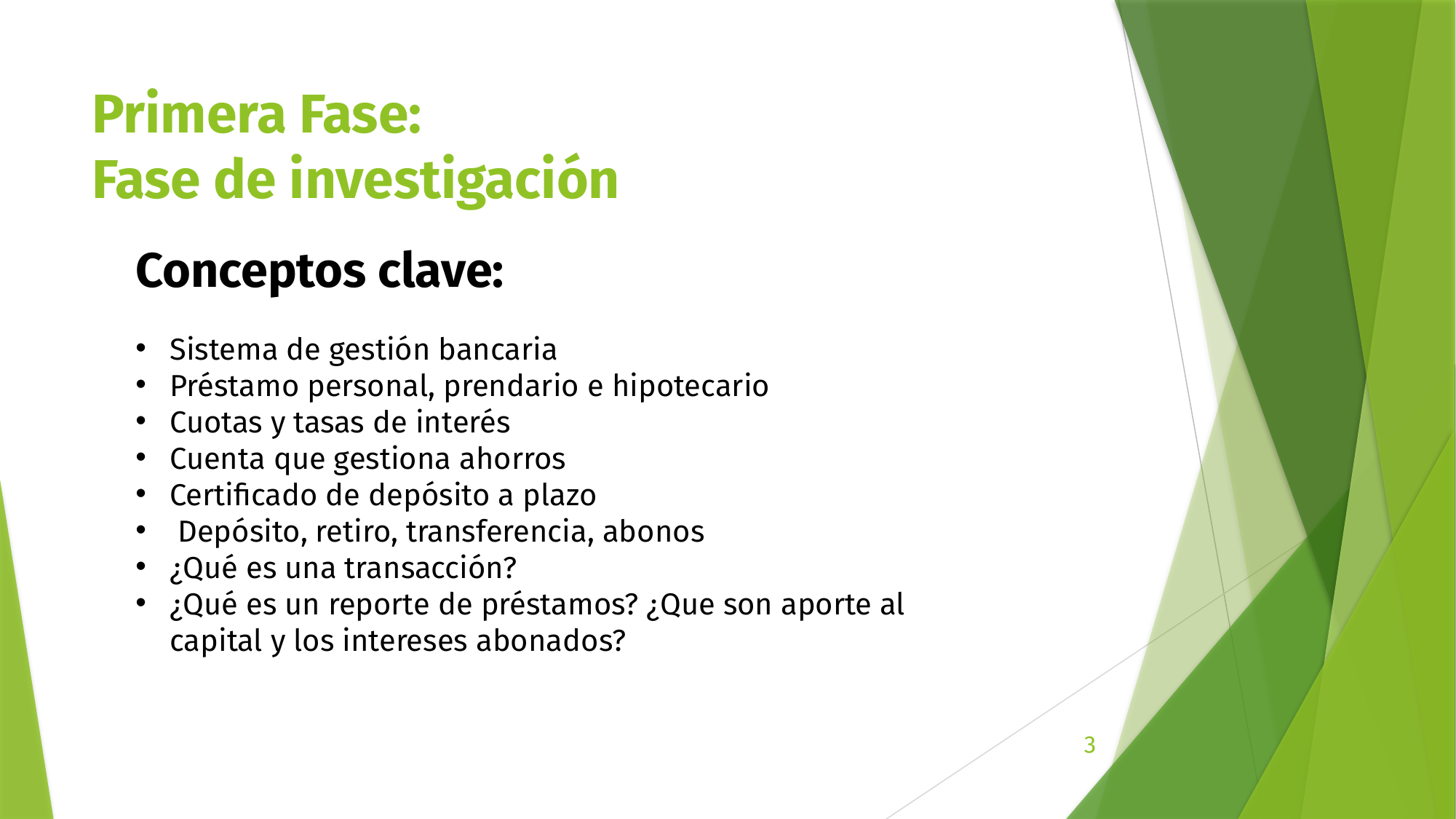

# Primera Fase: Fase de investigación
Conceptos clave:

Sistema de gestión bancaria
Préstamo personal, prendario e hipotecario
Cuotas y tasas de interés
Cuenta que gestiona ahorros
Certificado de depósito a plazo
 Depósito, retiro, transferencia, abonos
¿Qué es una transacción?
¿Qué es un reporte de préstamos? ¿Que son aporte al capital y los intereses abonados?

3